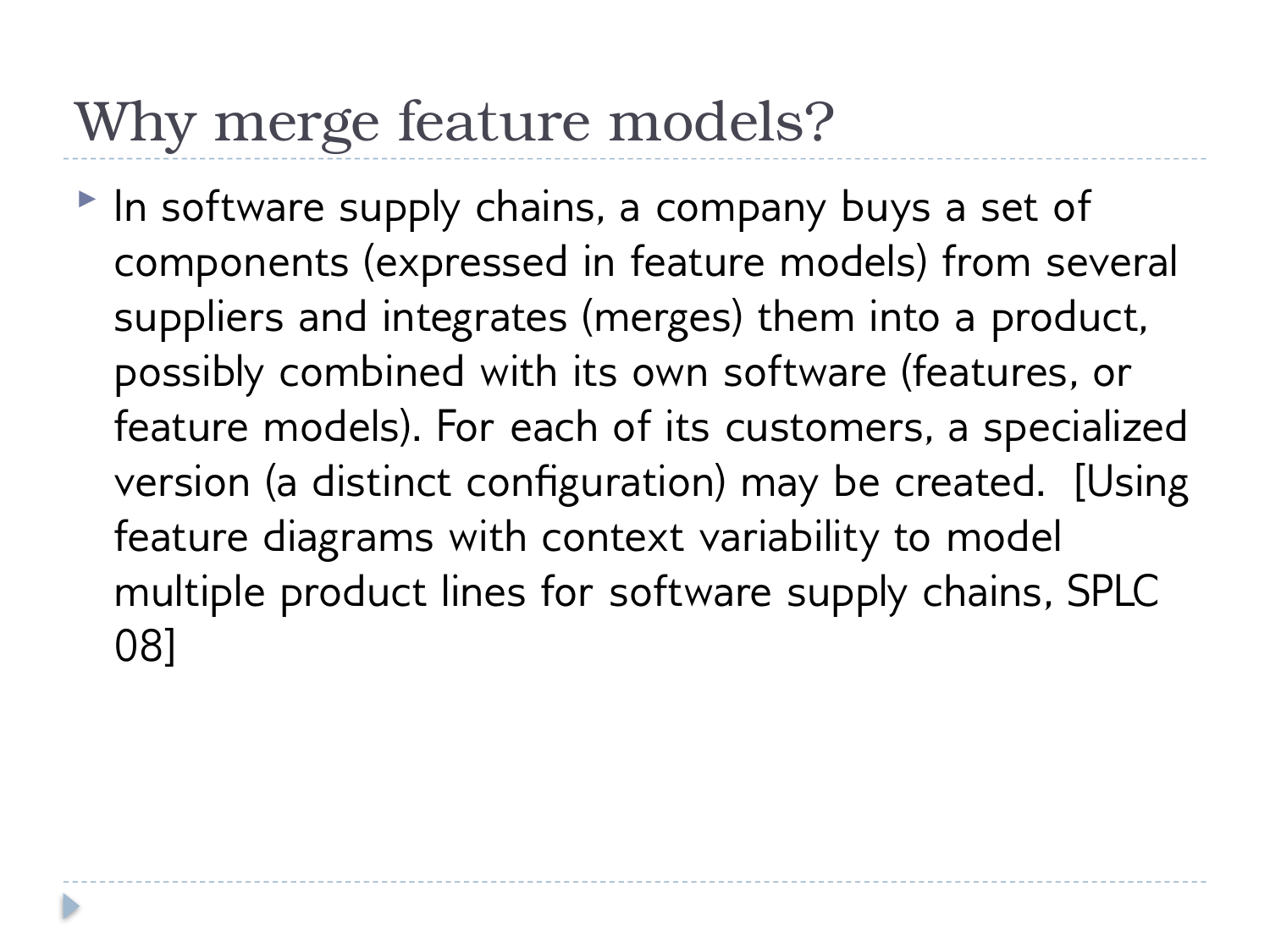

# Why merge feature models?
In software supply chains, a company buys a set of components (expressed in feature models) from several suppliers and integrates (merges) them into a product, possibly combined with its own software (features, or feature models). For each of its customers, a specialized version (a distinct configuration) may be created.  [Using feature diagrams with context variability to model multiple product lines for software supply chains, SPLC 08]